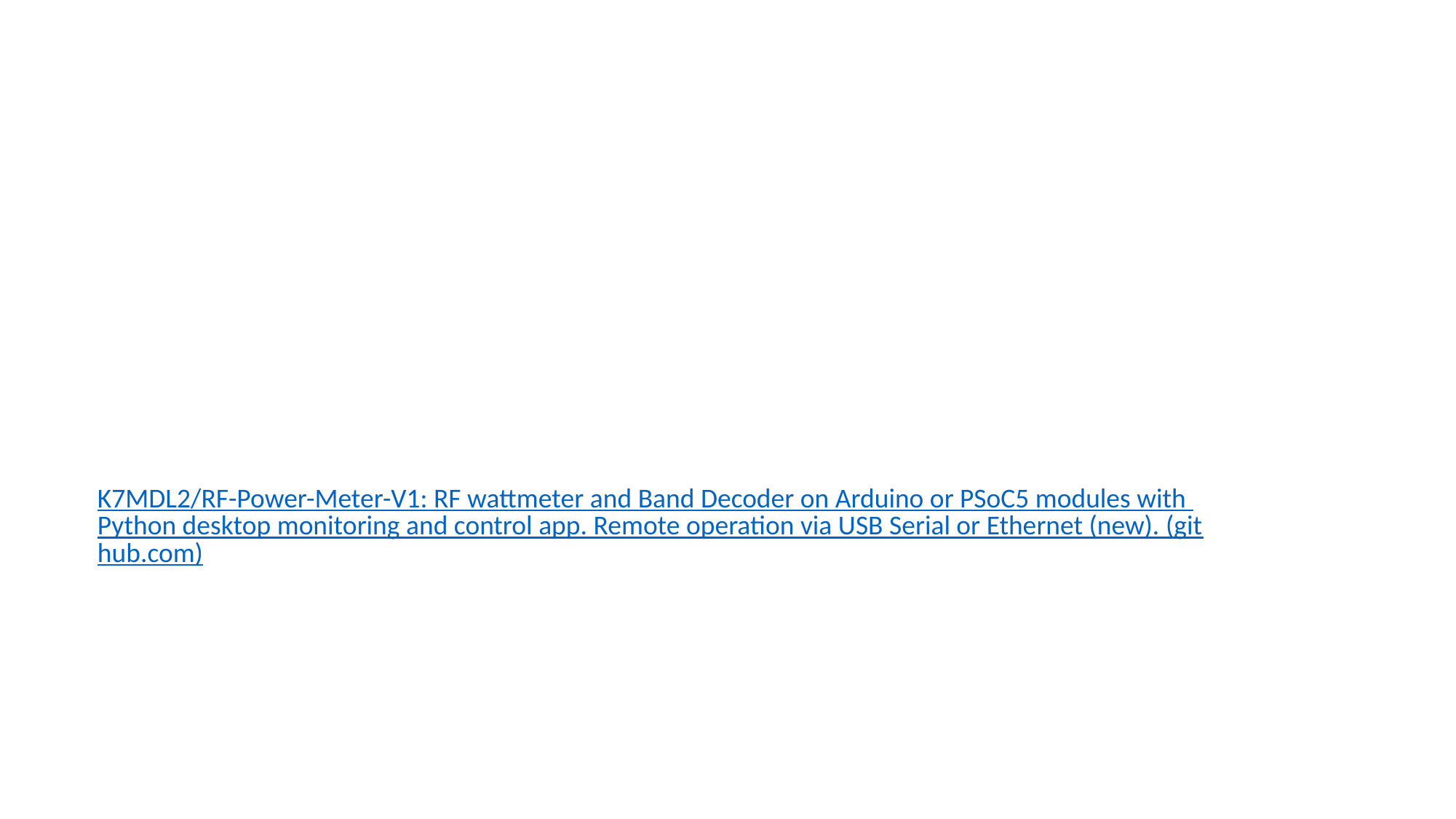

K7MDL2/RF-Power-Meter-V1: RF wattmeter and Band Decoder on Arduino or PSoC5 modules with Python desktop monitoring and control app. Remote operation via USB Serial or Ethernet (new). (github.com)